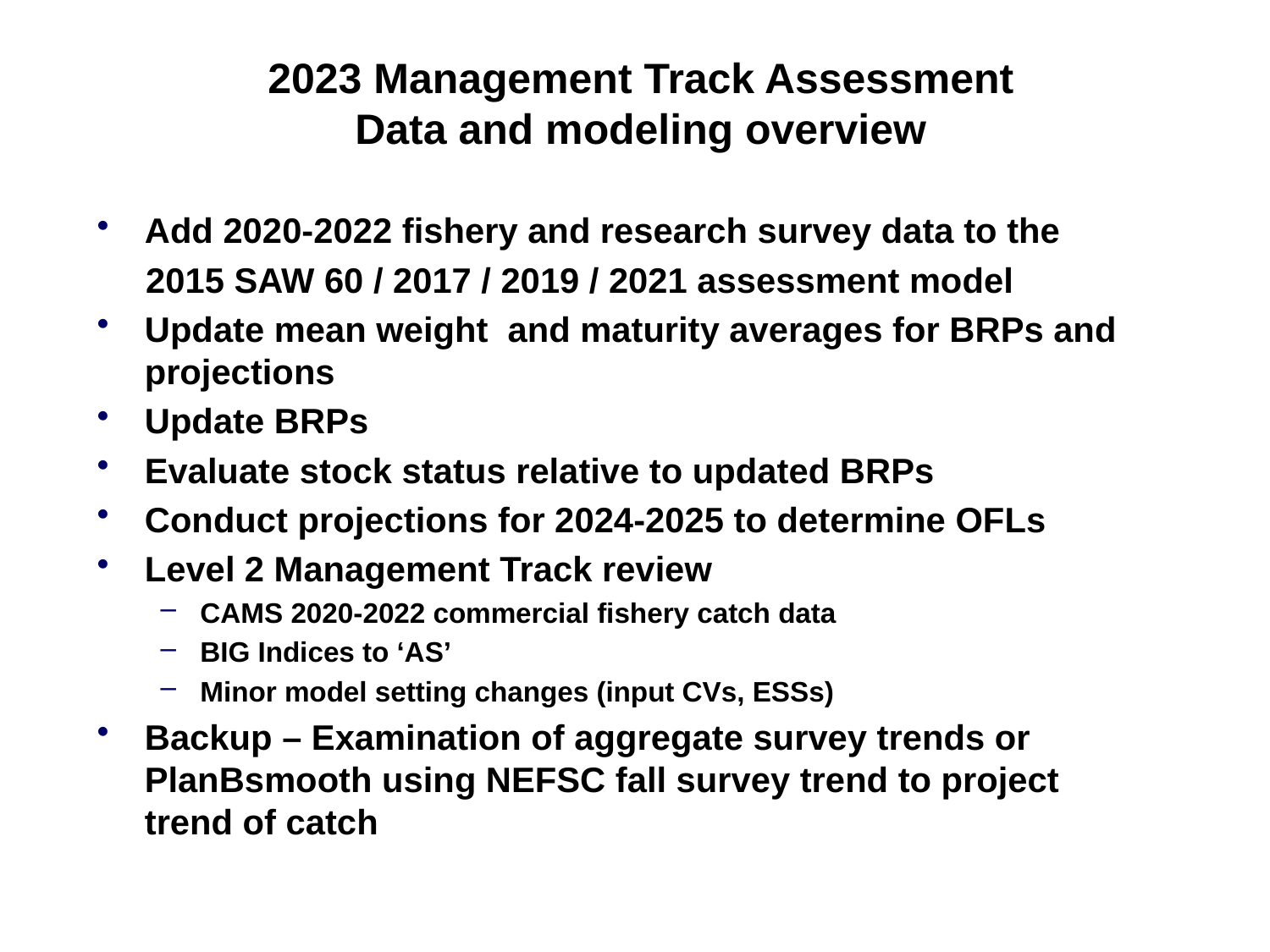

# 2023 Management Track Assessment Data and modeling overview
Stock definition: Cape Hatteras to Maine
Add 2020-2022 fishery and research survey data to the
     2015 SAW 60 / 2017 / 2019 / 2021 assessment model
Update mean weight  and maturity averages for BRPs and projections
Update BRPs
Evaluate stock status relative to updated BRPs
Conduct projections for 2024-2025 to determine OFLs
Level 2 Management Track review
CAMS 2020-2022 commercial fishery catch data
BIG Indices to ‘AS’
Minor model setting changes (input CVs, ESSs)
Backup – Examination of aggregate survey trends or PlanBsmooth using NEFSC fall survey trend to project trend of catch
Tagging
)
Poole (1962)
5
Murawski (1970)
5
Lux & Nichy (1981)
5
Monaghan (1992)
5
Morphometrics and Meristics
)
Wilk et al. (1980)
5
Fogarty et al. (1983)
5
Genetics
)
Jones and Quattro (1999): no subdivision at Cape
5
Hatteras